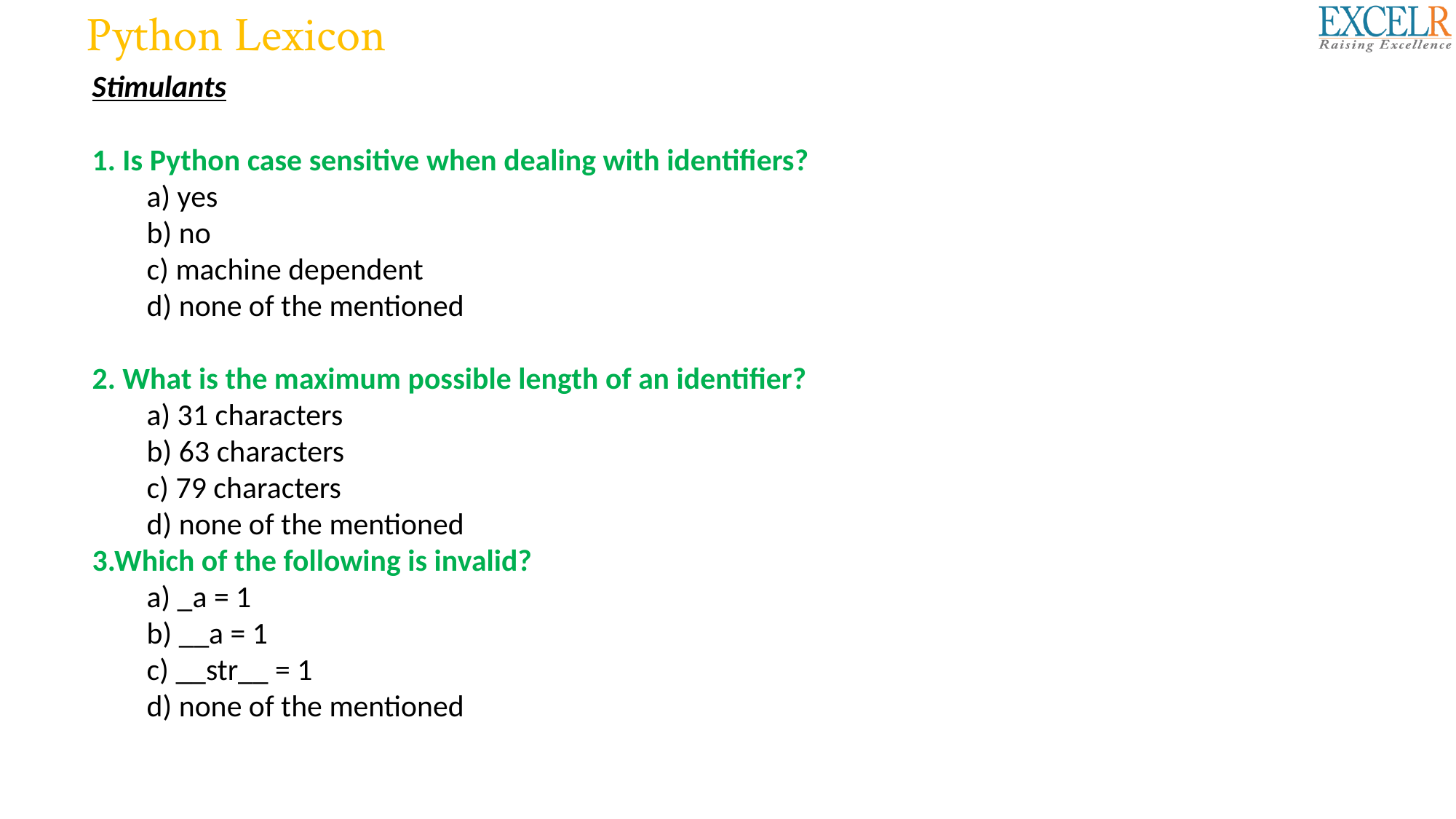

# Python Lexicon
Stimulants

1. Is Python case sensitive when dealing with identifiers?
a) yes
b) no
c) machine dependent
d) none of the mentioned

2. What is the maximum possible length of an identifier?
a) 31 characters
b) 63 characters
c) 79 characters
d) none of the mentioned
3.Which of the following is invalid?
a) _a = 1
b) __a = 1
c) __str__ = 1
d) none of the mentioned